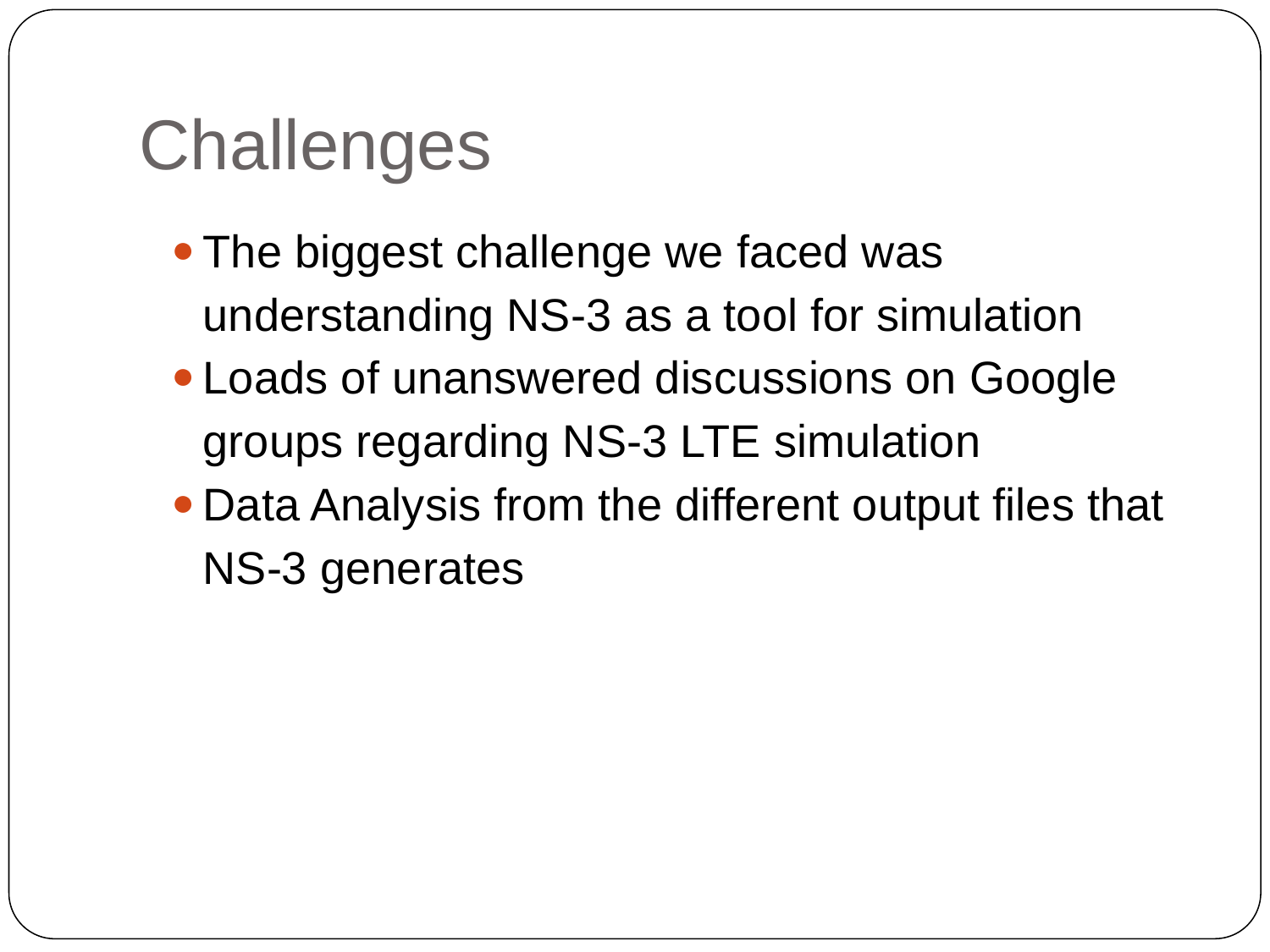

Challenges
The biggest challenge we faced was understanding NS-3 as a tool for simulation
Loads of unanswered discussions on Google groups regarding NS-3 LTE simulation
Data Analysis from the different output files that NS-3 generates